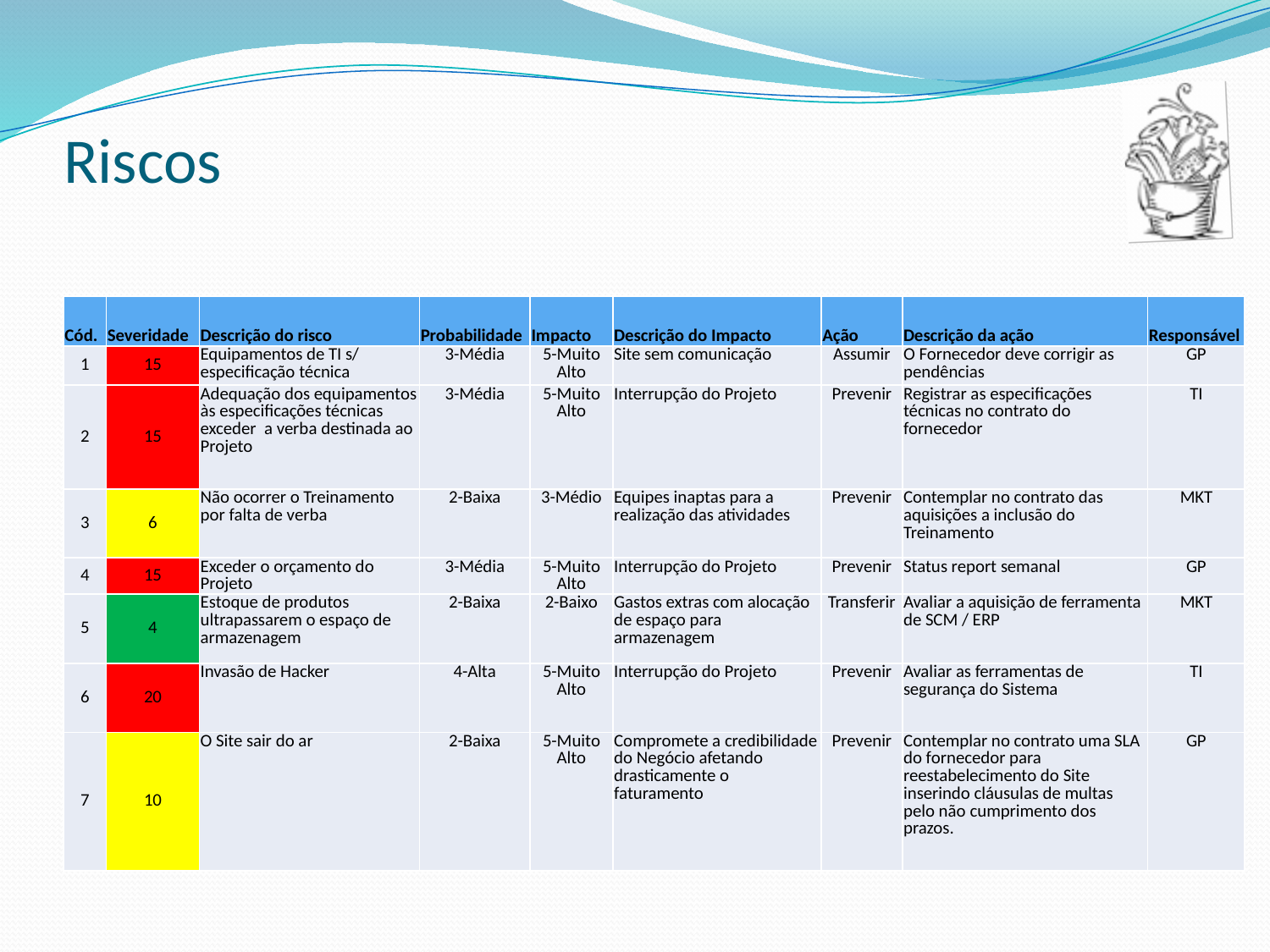

# Riscos
| Cód. | Severidade | Descrição do risco | Probabilidade | Impacto | Descrição do Impacto | Ação | Descrição da ação | Responsável |
| --- | --- | --- | --- | --- | --- | --- | --- | --- |
| 1 | 15 | Equipamentos de TI s/ especificação técnica | 3-Média | 5-Muito Alto | Site sem comunicação | Assumir | O Fornecedor deve corrigir as pendências | GP |
| 2 | 15 | Adequação dos equipamentos às especificações técnicas exceder a verba destinada ao Projeto | 3-Média | 5-Muito Alto | Interrupção do Projeto | Prevenir | Registrar as especificações técnicas no contrato do fornecedor | TI |
| 3 | 6 | Não ocorrer o Treinamento por falta de verba | 2-Baixa | 3-Médio | Equipes inaptas para a realização das atividades | Prevenir | Contemplar no contrato das aquisições a inclusão do Treinamento | MKT |
| 4 | 15 | Exceder o orçamento do Projeto | 3-Média | 5-Muito Alto | Interrupção do Projeto | Prevenir | Status report semanal | GP |
| 5 | 4 | Estoque de produtos ultrapassarem o espaço de armazenagem | 2-Baixa | 2-Baixo | Gastos extras com alocação de espaço para armazenagem | Transferir | Avaliar a aquisição de ferramenta de SCM / ERP | MKT |
| 6 | 20 | Invasão de Hacker | 4-Alta | 5-Muito Alto | Interrupção do Projeto | Prevenir | Avaliar as ferramentas de segurança do Sistema | TI |
| 7 | 10 | O Site sair do ar | 2-Baixa | 5-Muito Alto | Compromete a credibilidade do Negócio afetando drasticamente o faturamento | Prevenir | Contemplar no contrato uma SLA do fornecedor para reestabelecimento do Site inserindo cláusulas de multas pelo não cumprimento dos prazos. | GP |